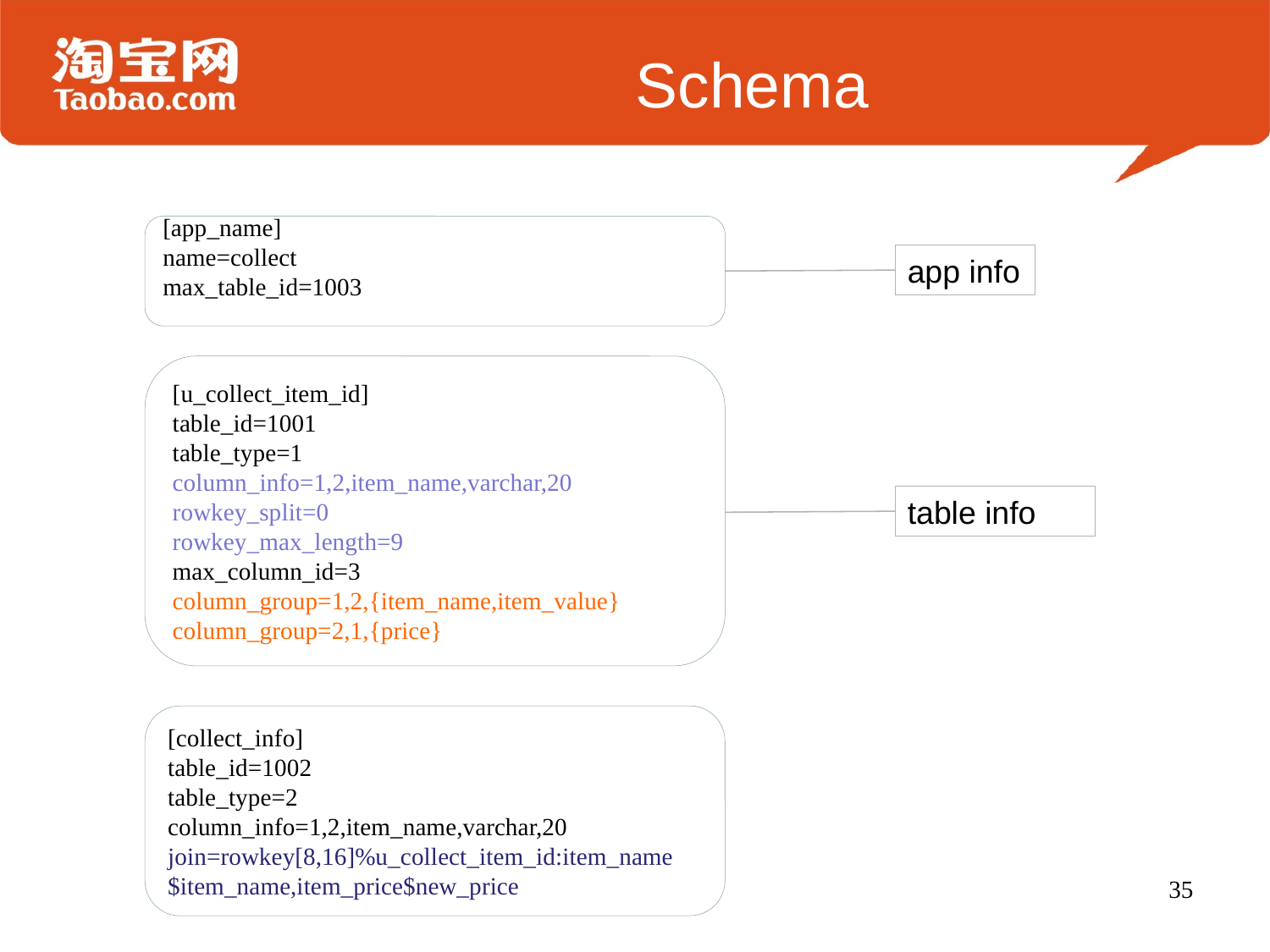

# Schema
[app_name]
name=collect
max_table_id=1003

app info
[u_collect_item_id]
table_id=1001
table_type=1
column_info=1,2,item_name,varchar,20
rowkey_split=0
rowkey_max_length=9
max_column_id=3
column_group=1,2,{item_name,item_value}
column_group=2,1,{price}
table info
[collect_info]
table_id=1002
table_type=2
column_info=1,2,item_name,varchar,20
join=rowkey[8,16]%u_collect_item_id:item_name
$item_name,item_price$new_price
35